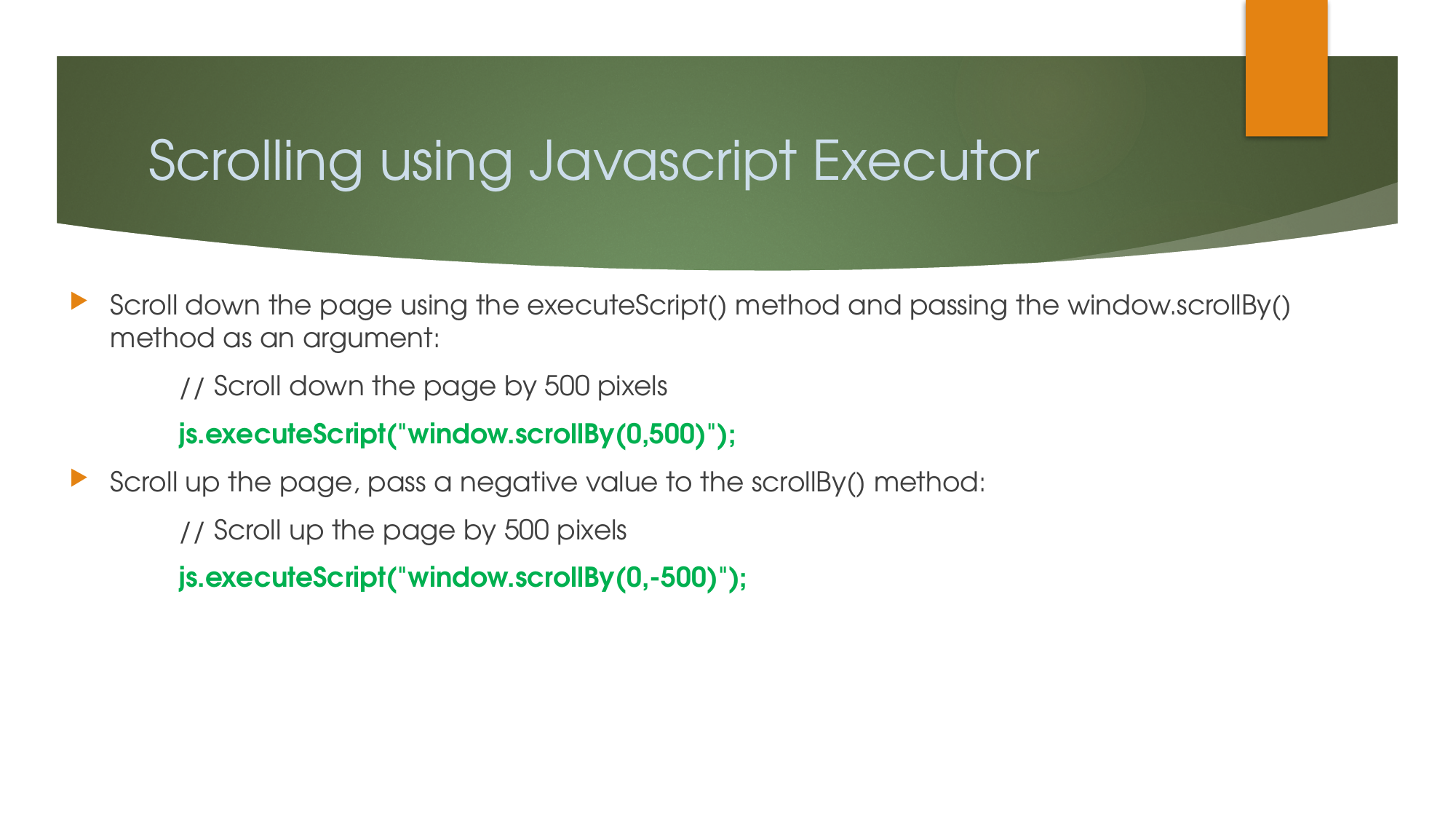

# Scrolling using Javascript Executor
Scroll down the page using the executeScript() method and passing the window.scrollBy() method as an argument:
	// Scroll down the page by 500 pixels
	js.executeScript("window.scrollBy(0,500)");
Scroll up the page, pass a negative value to the scrollBy() method:
	// Scroll up the page by 500 pixels
	js.executeScript("window.scrollBy(0,-500)");